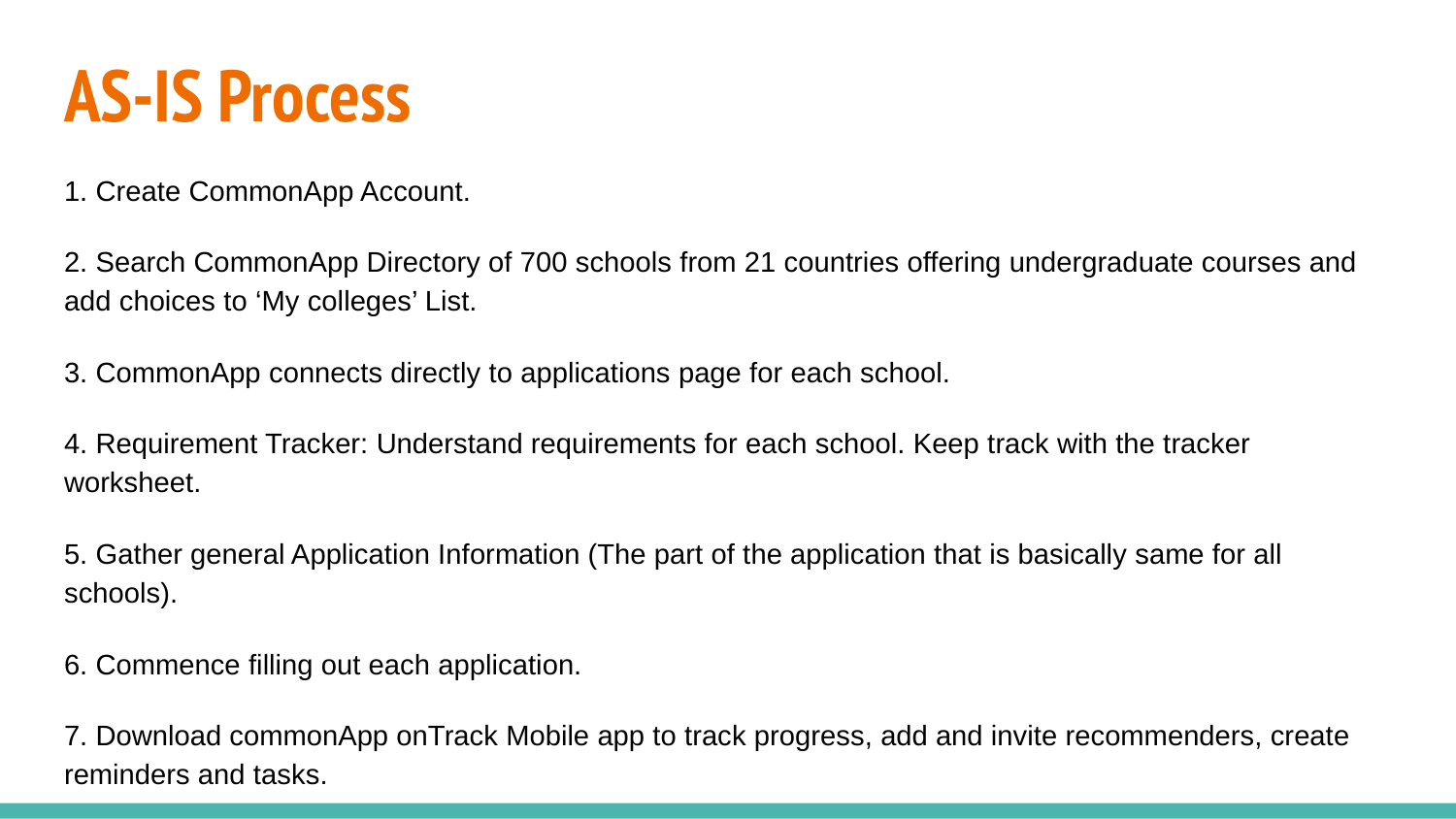

# AS-IS Process
1. Create CommonApp Account.
2. Search CommonApp Directory of 700 schools from 21 countries offering undergraduate courses and add choices to ‘My colleges’ List.
3. CommonApp connects directly to applications page for each school.
4. Requirement Tracker: Understand requirements for each school. Keep track with the tracker worksheet.
5. Gather general Application Information (The part of the application that is basically same for all schools).
6. Commence filling out each application.
7. Download commonApp onTrack Mobile app to track progress, add and invite recommenders, create reminders and tasks.